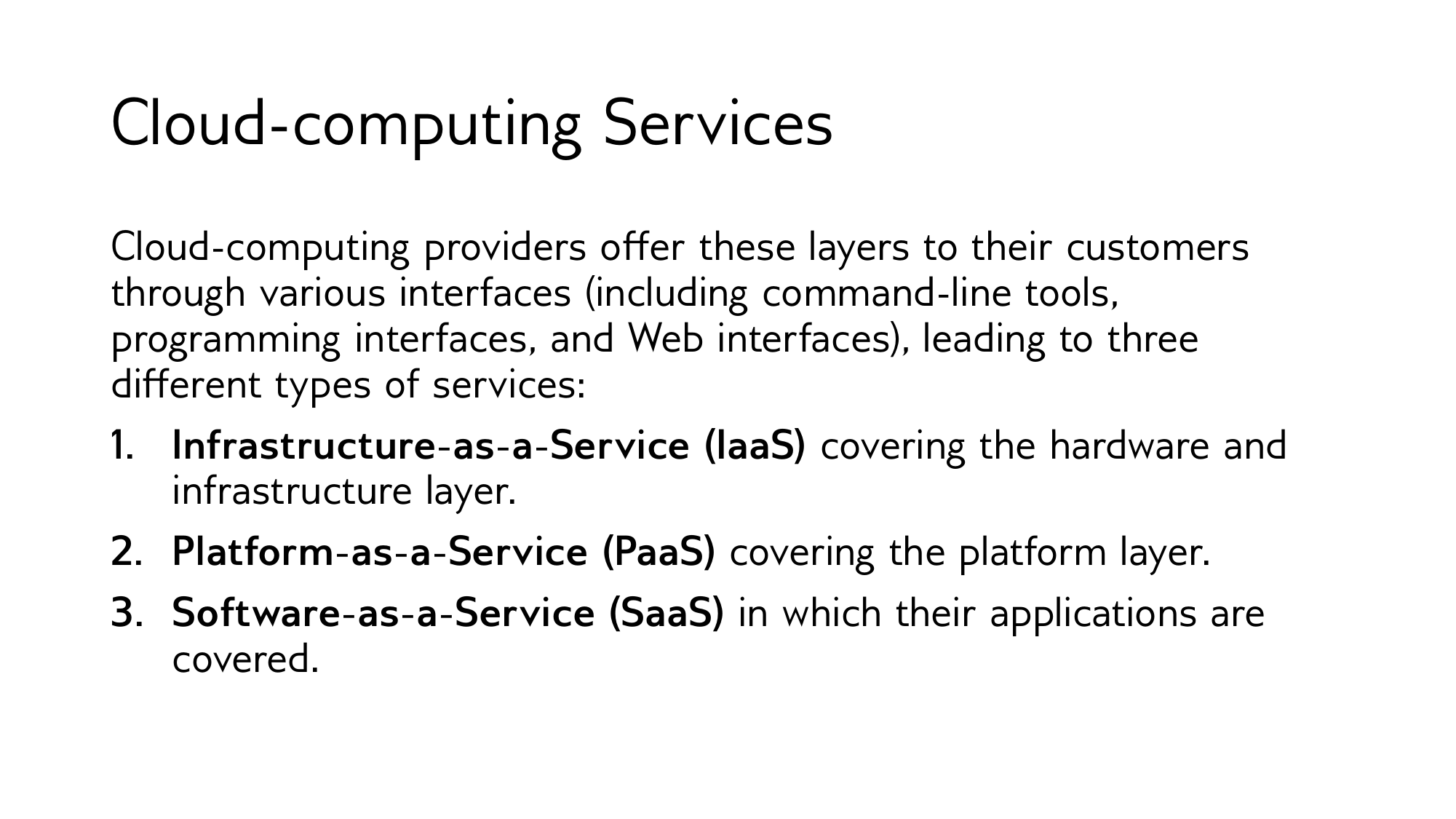

# Cloud-computing Services
Cloud-computing providers offer these layers to their customers through various interfaces (including command-line tools, programming interfaces, and Web interfaces), leading to three different types of services:
Infrastructure-as-a-Service (IaaS) covering the hardware and infrastructure layer.
Platform-as-a-Service (PaaS) covering the platform layer.
Software-as-a-Service (SaaS) in which their applications are covered.